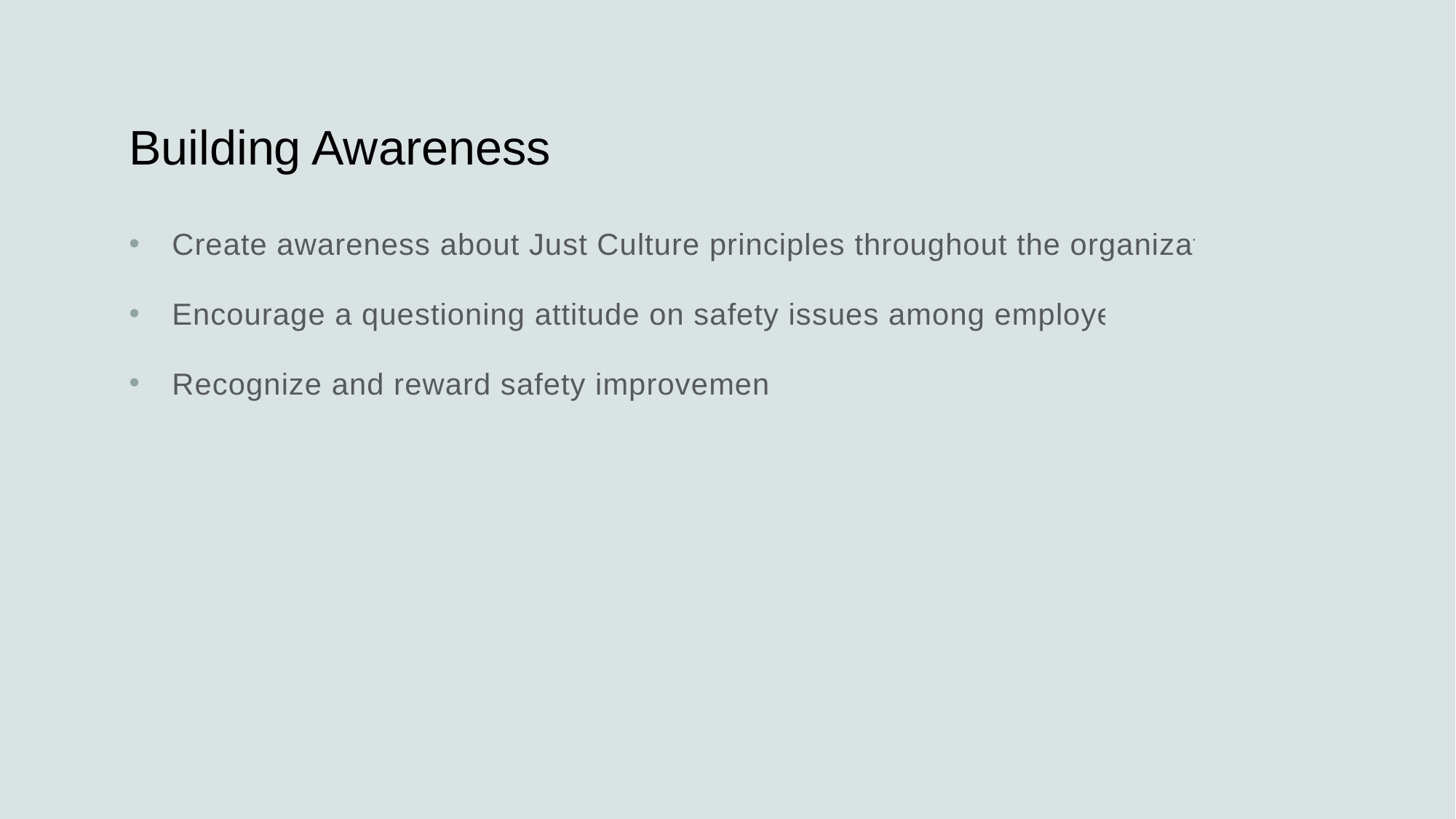

# Building Awareness
Create awareness about Just Culture principles throughout the organization.
Encourage a questioning attitude on safety issues among employees.
Recognize and reward safety improvements.